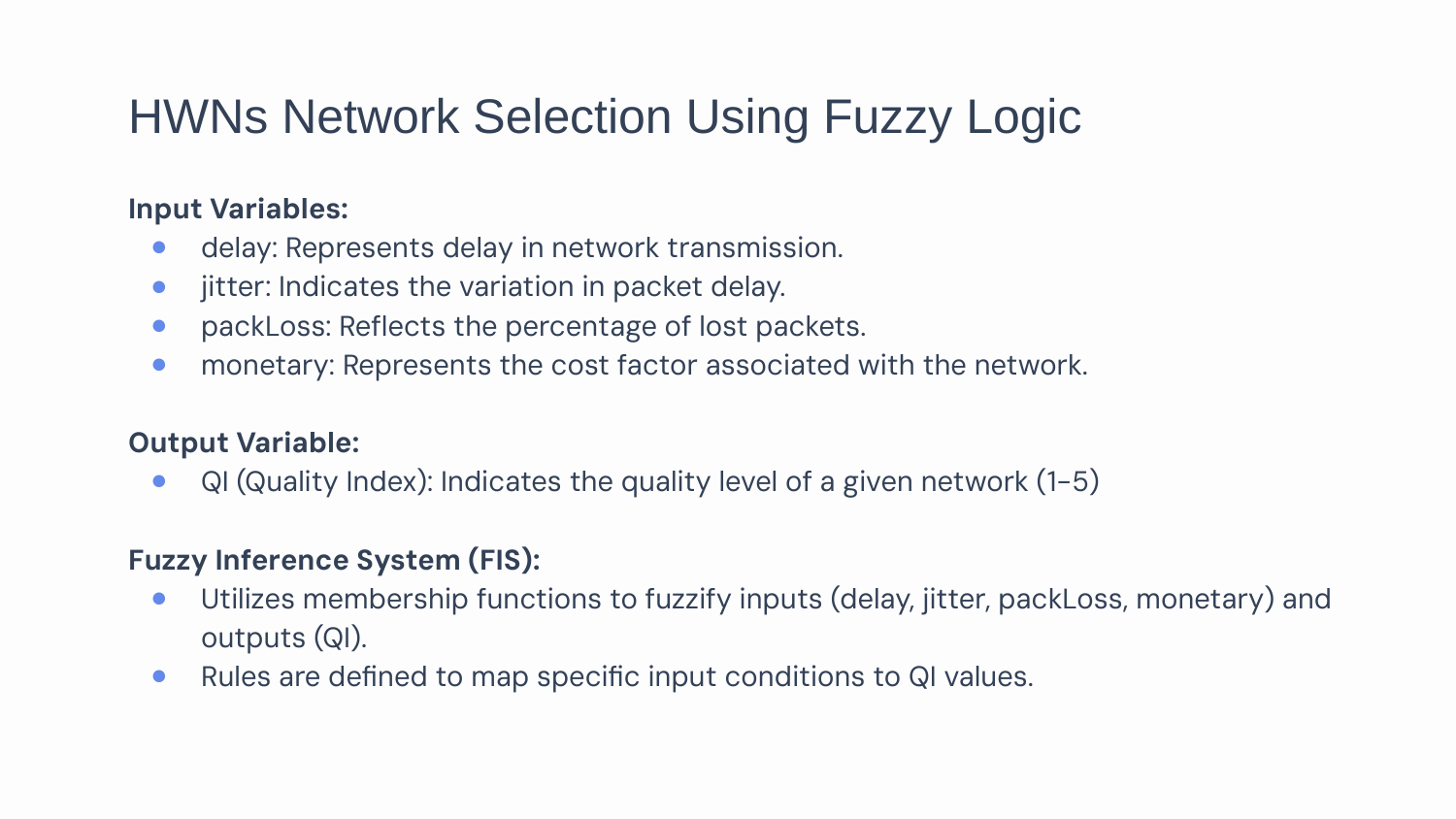

# HWNs Network Selection Using Fuzzy Logic
Input Variables:
delay: Represents delay in network transmission.
jitter: Indicates the variation in packet delay.
packLoss: Reflects the percentage of lost packets.
monetary: Represents the cost factor associated with the network.

Output Variable:
QI (Quality Index): Indicates the quality level of a given network (1-5)

Fuzzy Inference System (FIS):
Utilizes membership functions to fuzzify inputs (delay, jitter, packLoss, monetary) and outputs (QI).
Rules are defined to map specific input conditions to QI values.